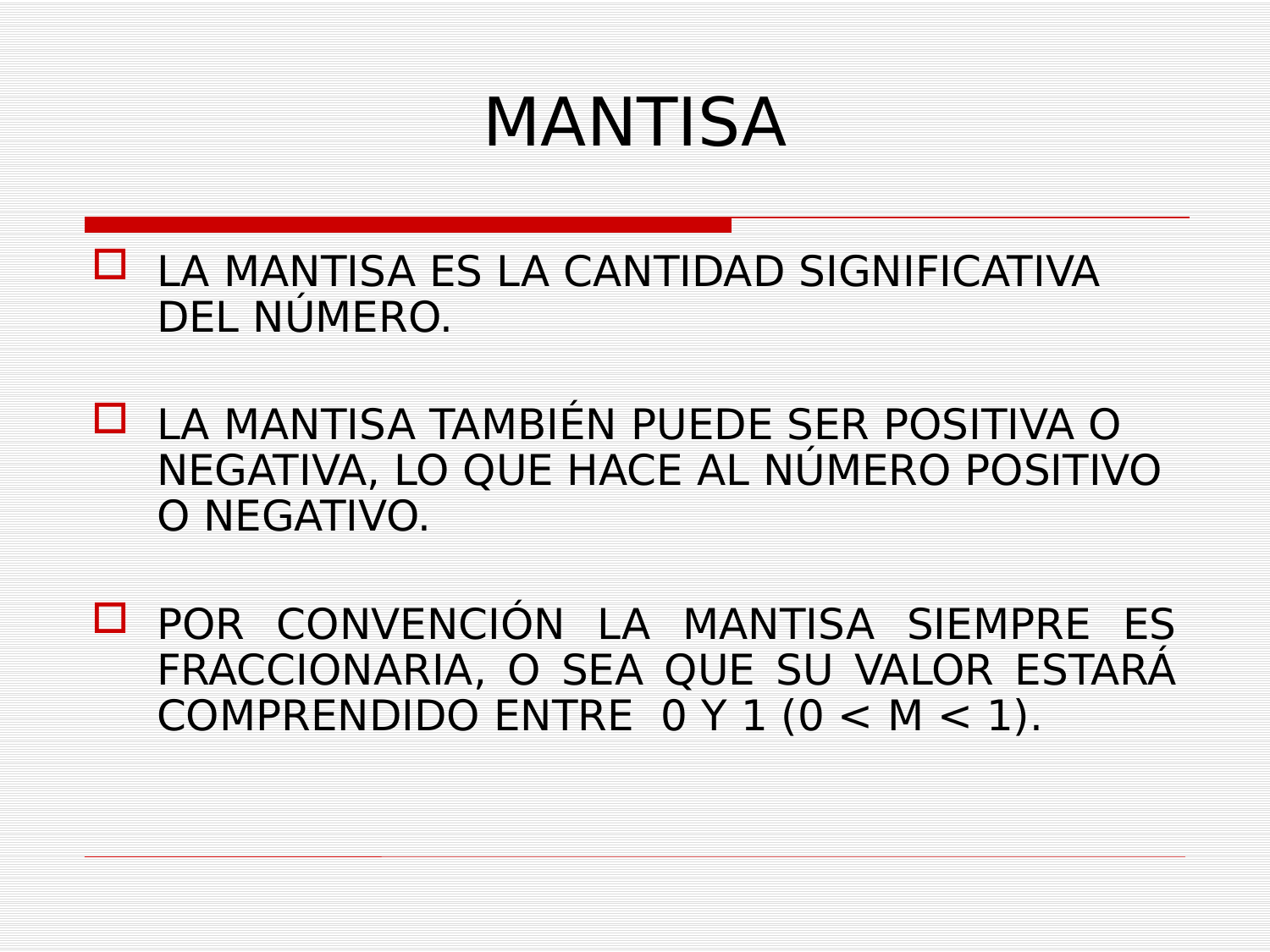

# MANTISA
LA MANTISA ES LA CANTIDAD SIGNIFICATIVA DEL NÚMERO.

LA MANTISA TAMBIÉN PUEDE SER POSITIVA O NEGATIVA, LO QUE HACE AL NÚMERO POSITIVO O NEGATIVO.

POR CONVENCIÓN LA MANTISA SIEMPRE ES FRACCIONARIA, O SEA QUE SU VALOR ESTARÁ COMPRENDIDO ENTRE  0 Y 1 (0 < M < 1).